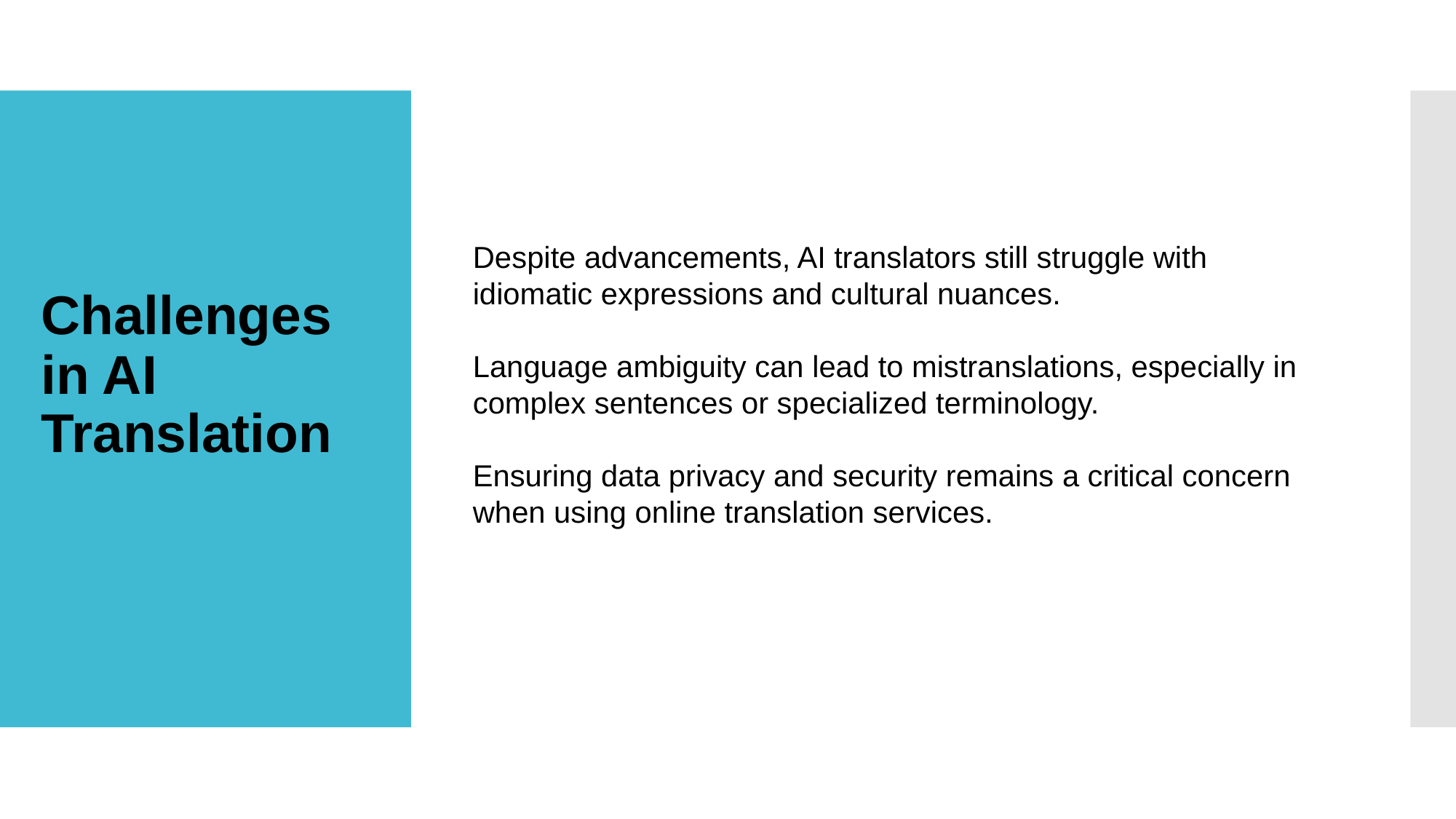

Despite advancements, AI translators still struggle with idiomatic expressions and cultural nuances.

Language ambiguity can lead to mistranslations, especially in complex sentences or specialized terminology.

Ensuring data privacy and security remains a critical concern when using online translation services.

# Challenges in AI Translation